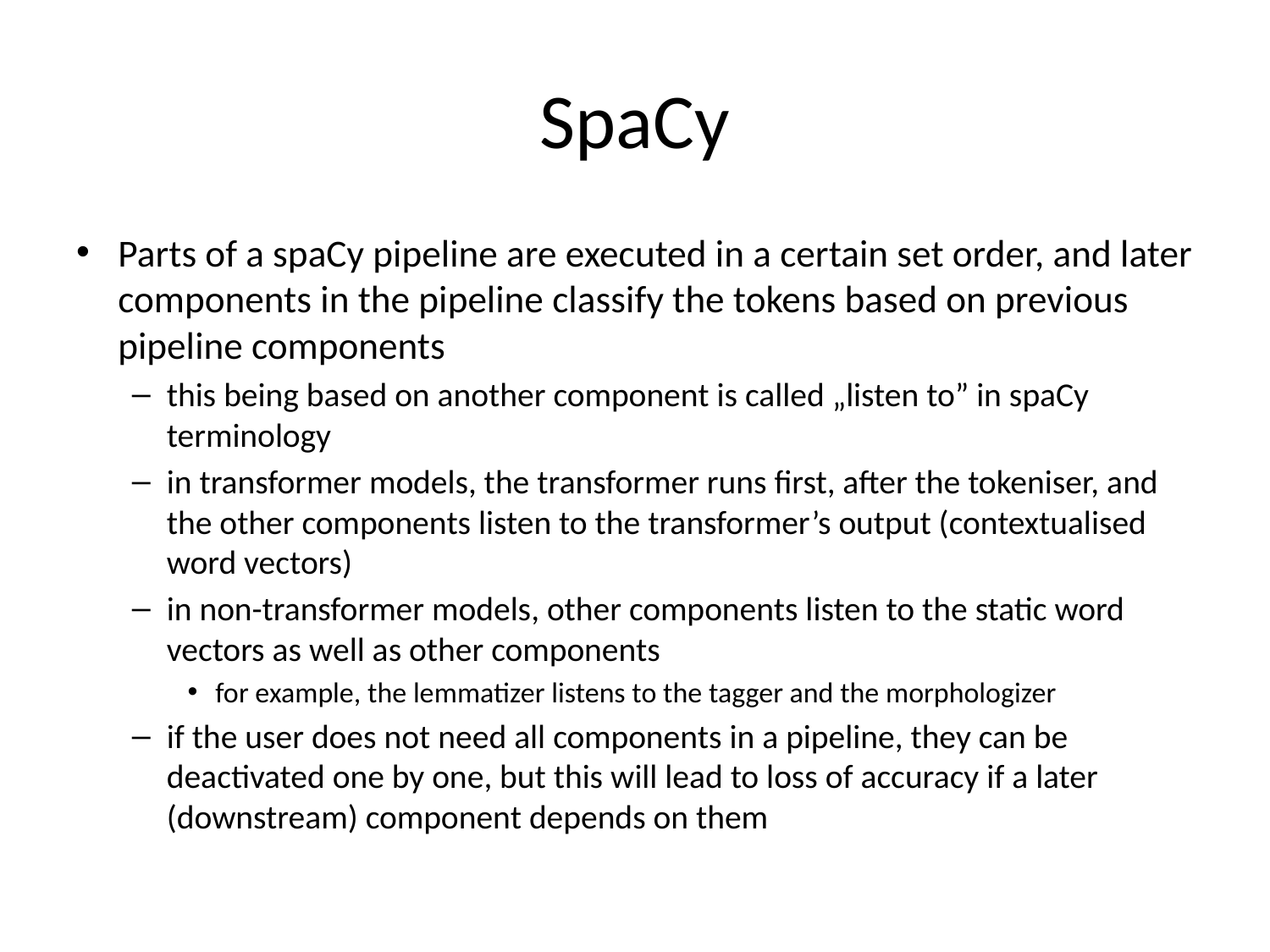

# SpaCy
Parts of a spaCy pipeline are executed in a certain set order, and later components in the pipeline classify the tokens based on previous pipeline components
this being based on another component is called „listen to” in spaCy terminology
in transformer models, the transformer runs first, after the tokeniser, and the other components listen to the transformer’s output (contextualised word vectors)
in non-transformer models, other components listen to the static word vectors as well as other components
for example, the lemmatizer listens to the tagger and the morphologizer
if the user does not need all components in a pipeline, they can be deactivated one by one, but this will lead to loss of accuracy if a later (downstream) component depends on them